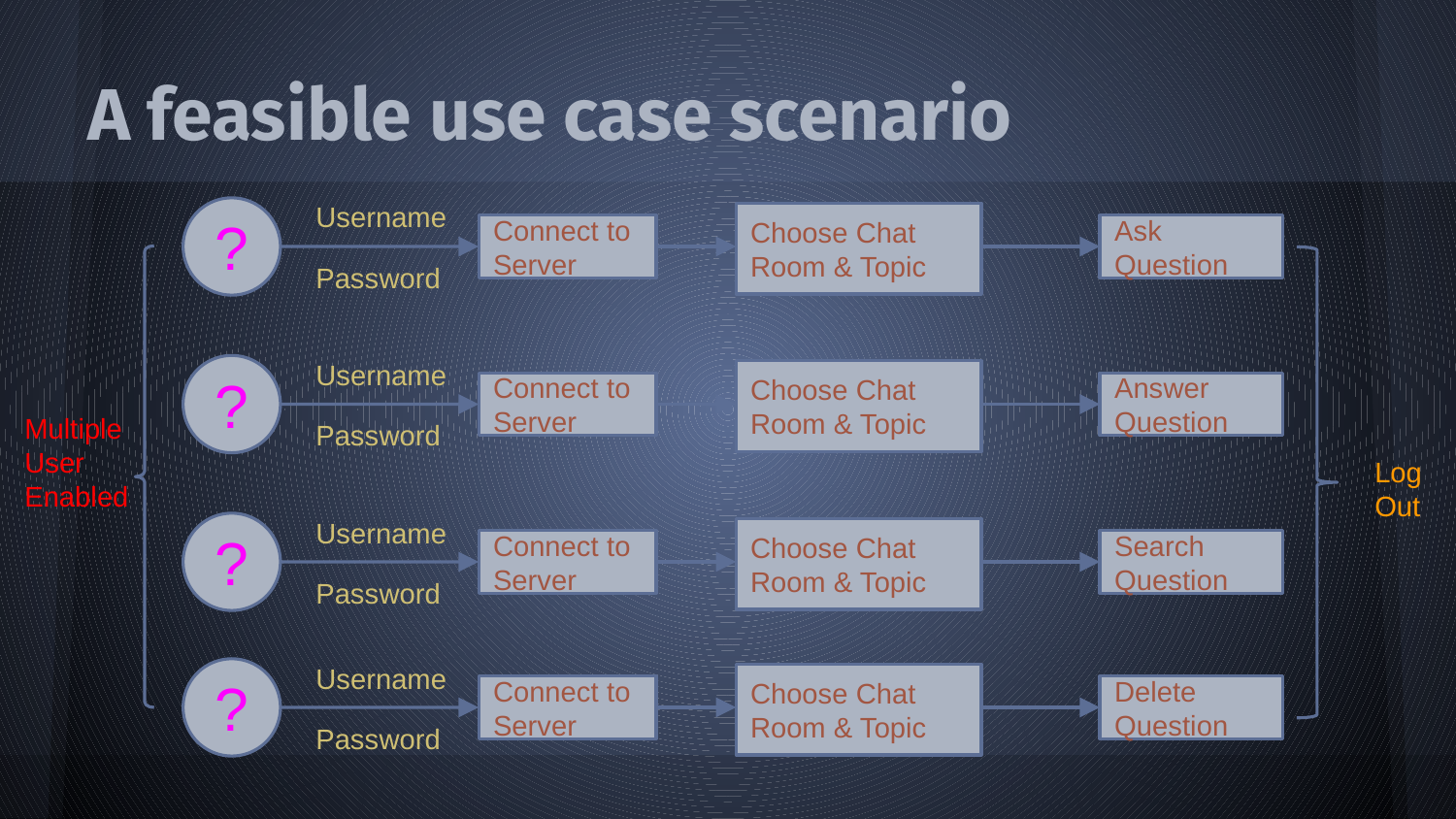

# A feasible use case scenario
Username
?
Choose Chat Room & Topic
Connect to Server
Ask Question

Password

Username
?
Choose Chat Room & Topic
Connect to Server
Answer Question
Multiple
User
Enabled
Password
Log Out
Username
?
Choose Chat Room & Topic
Connect to Server
Search
Question
Password
Username
?
Choose Chat Room & Topic
Connect to Server
Delete
Question
Password